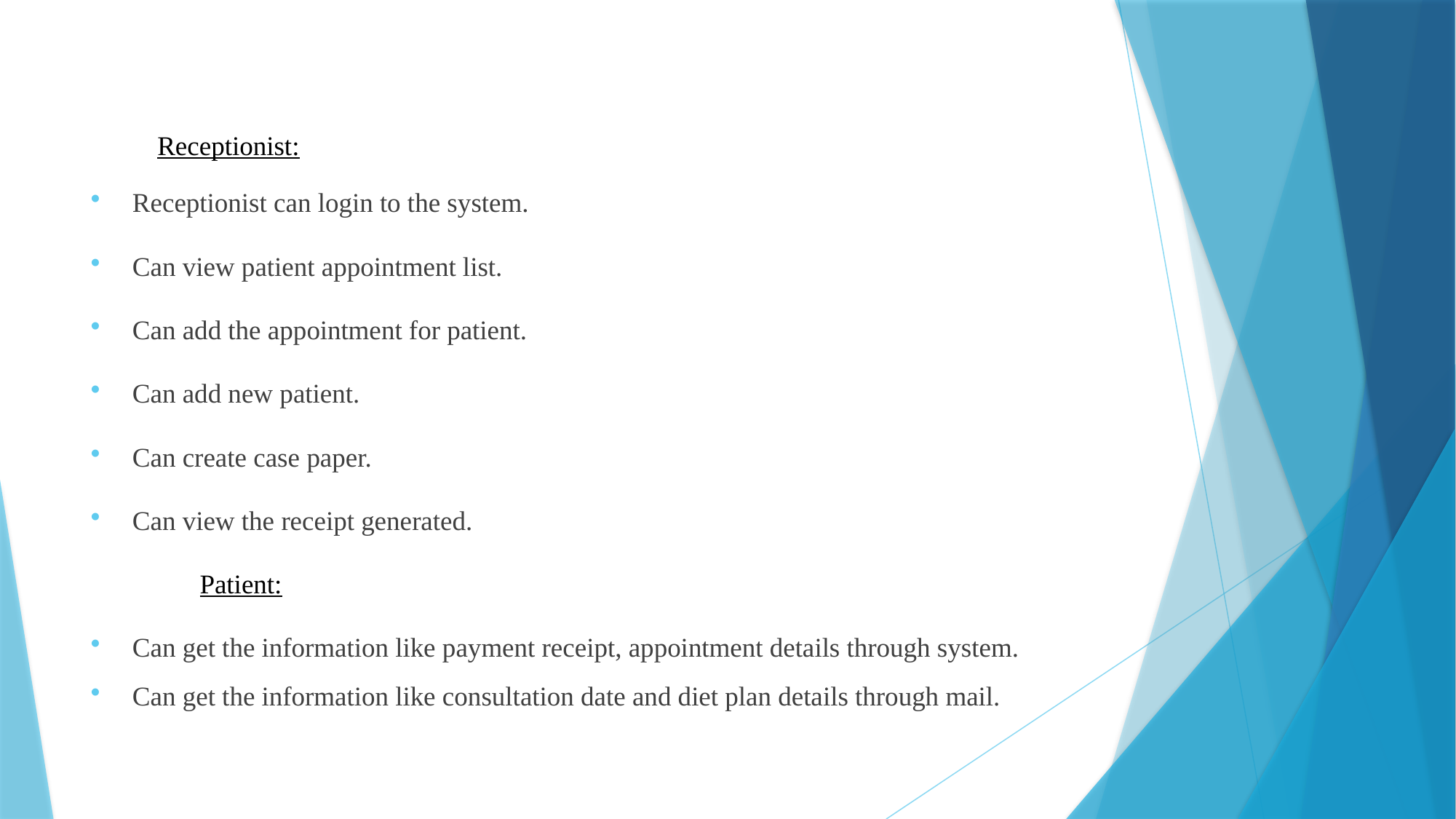

Receptionist:
Receptionist can login to the system.
Can view patient appointment list.
Can add the appointment for patient.
Can add new patient.
Can create case paper.
Can view the receipt generated.
	Patient:
Can get the information like payment receipt, appointment details through system.
Can get the information like consultation date and diet plan details through mail.